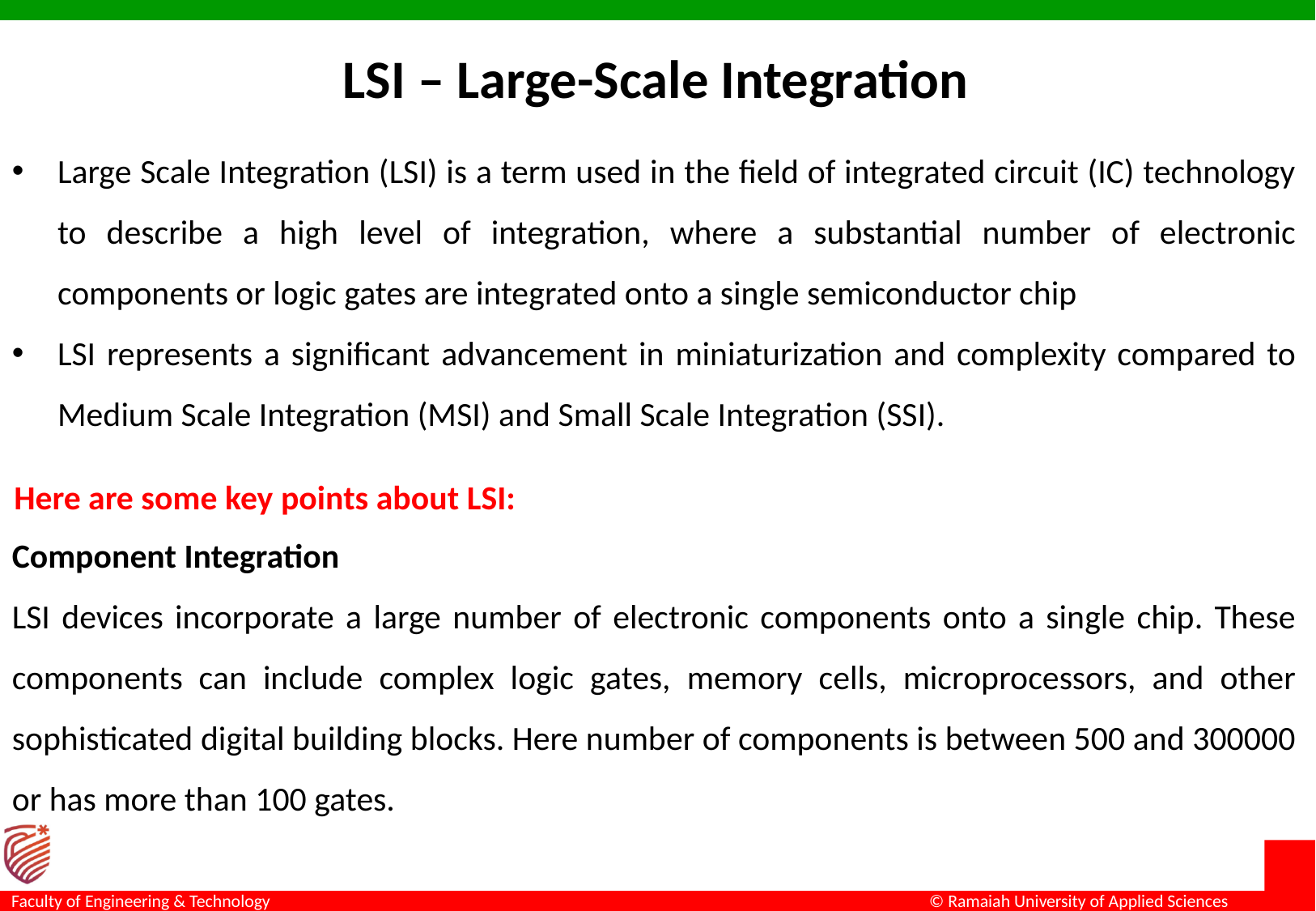

# LSI – Large-Scale Integration
Large Scale Integration (LSI) is a term used in the field of integrated circuit (IC) technology to describe a high level of integration, where a substantial number of electronic components or logic gates are integrated onto a single semiconductor chip
LSI represents a significant advancement in miniaturization and complexity compared to Medium Scale Integration (MSI) and Small Scale Integration (SSI).

Here are some key points about LSI:
Component Integration
LSI devices incorporate a large number of electronic components onto a single chip. These components can include complex logic gates, memory cells, microprocessors, and other sophisticated digital building blocks. Here number of components is between 500 and 300000 or has more than 100 gates.